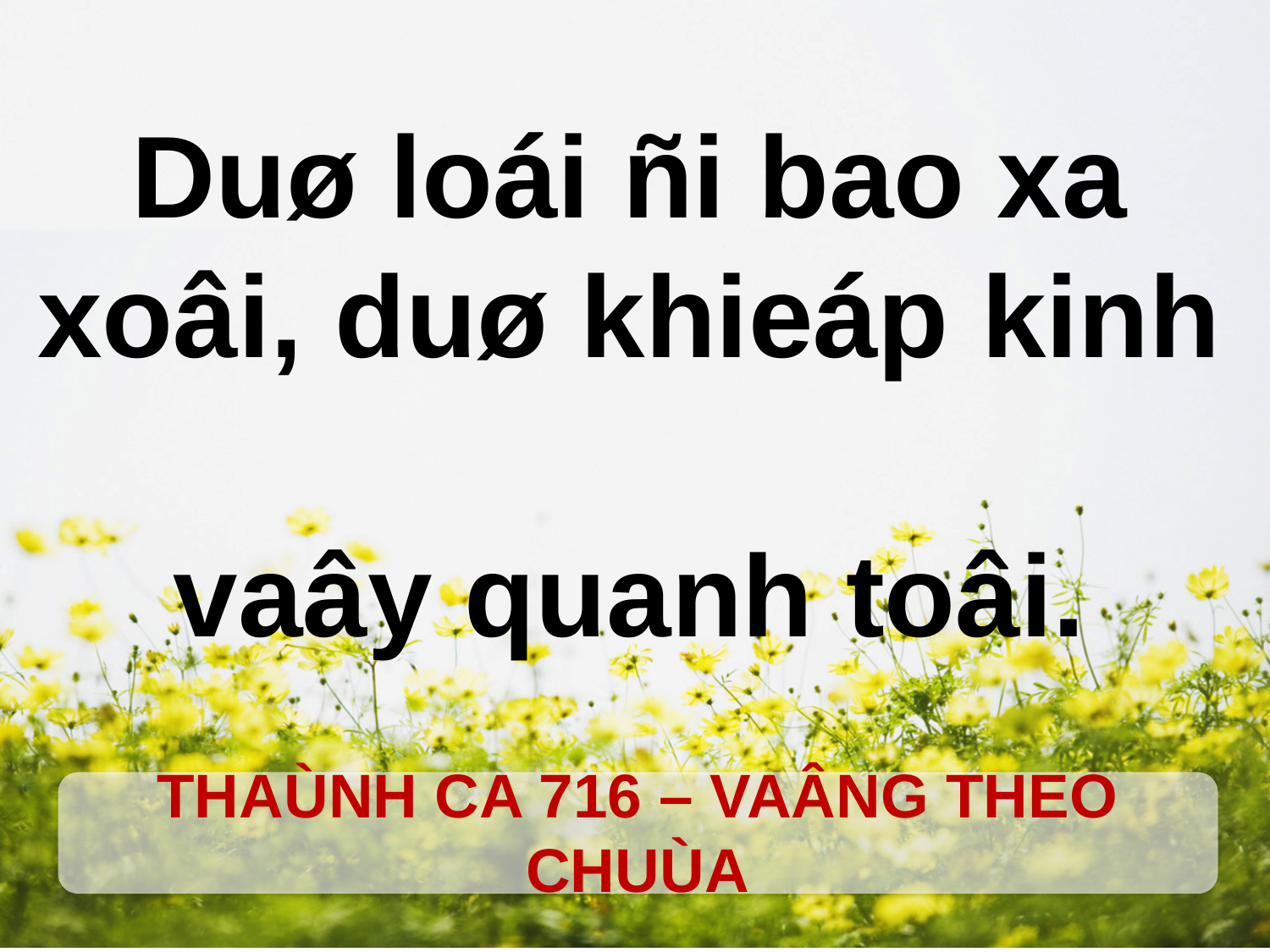

Duø loái ñi bao xa xoâi, duø khieáp kinh
vaây quanh toâi.

THAÙNH CA 716 – VAÂNG THEO CHUÙA